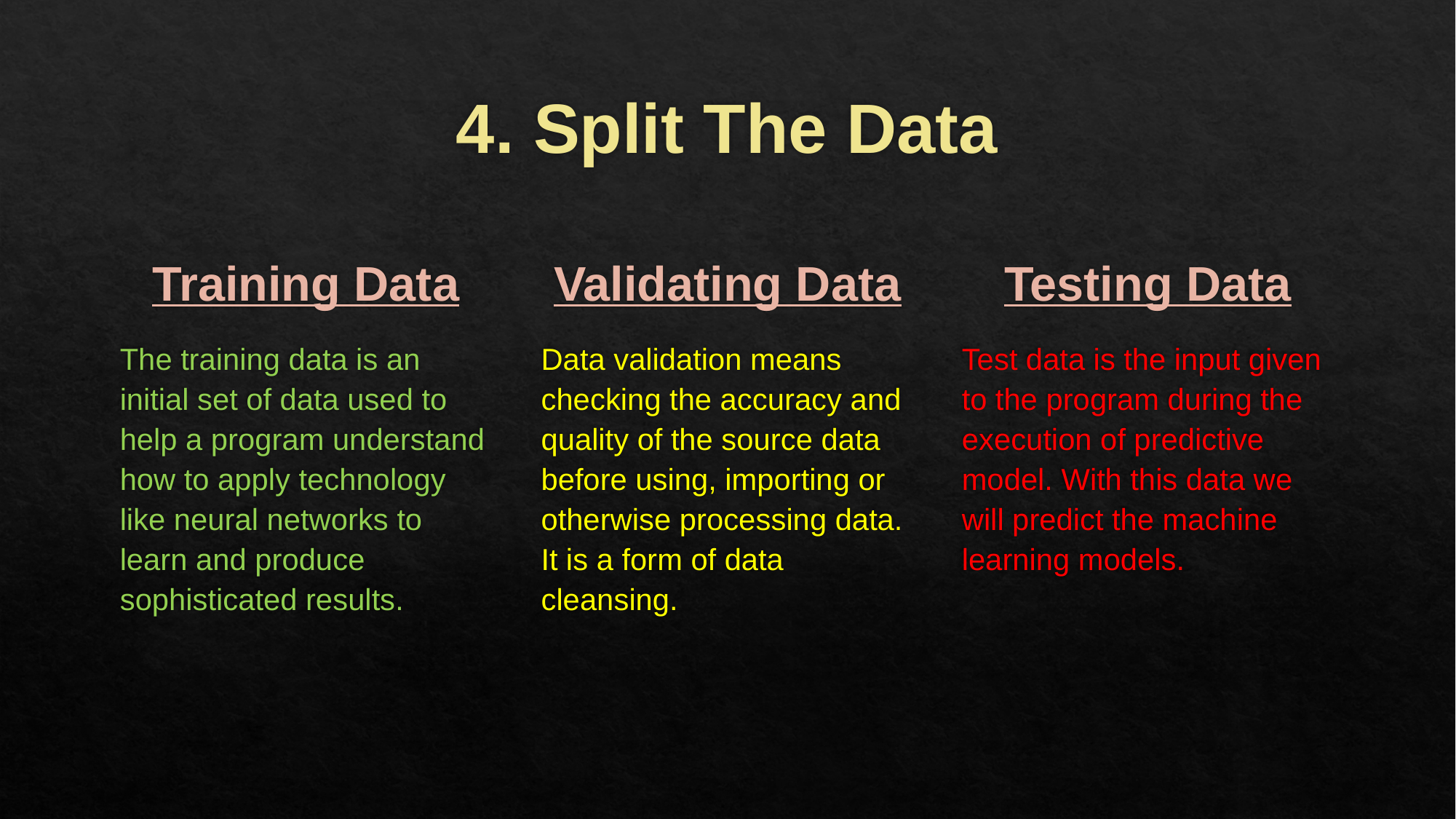

# 4. Split The Data
Validating Data
Training Data
Testing Data
Test data is the input given to the program during the execution of predictive model. With this data we will predict the machine learning models.
The training data is an initial set of data used to help a program understand how to apply technology like neural networks to learn and produce sophisticated results.
Data validation means checking the accuracy and quality of the source data before using, importing or otherwise processing data. It is a form of data cleansing.